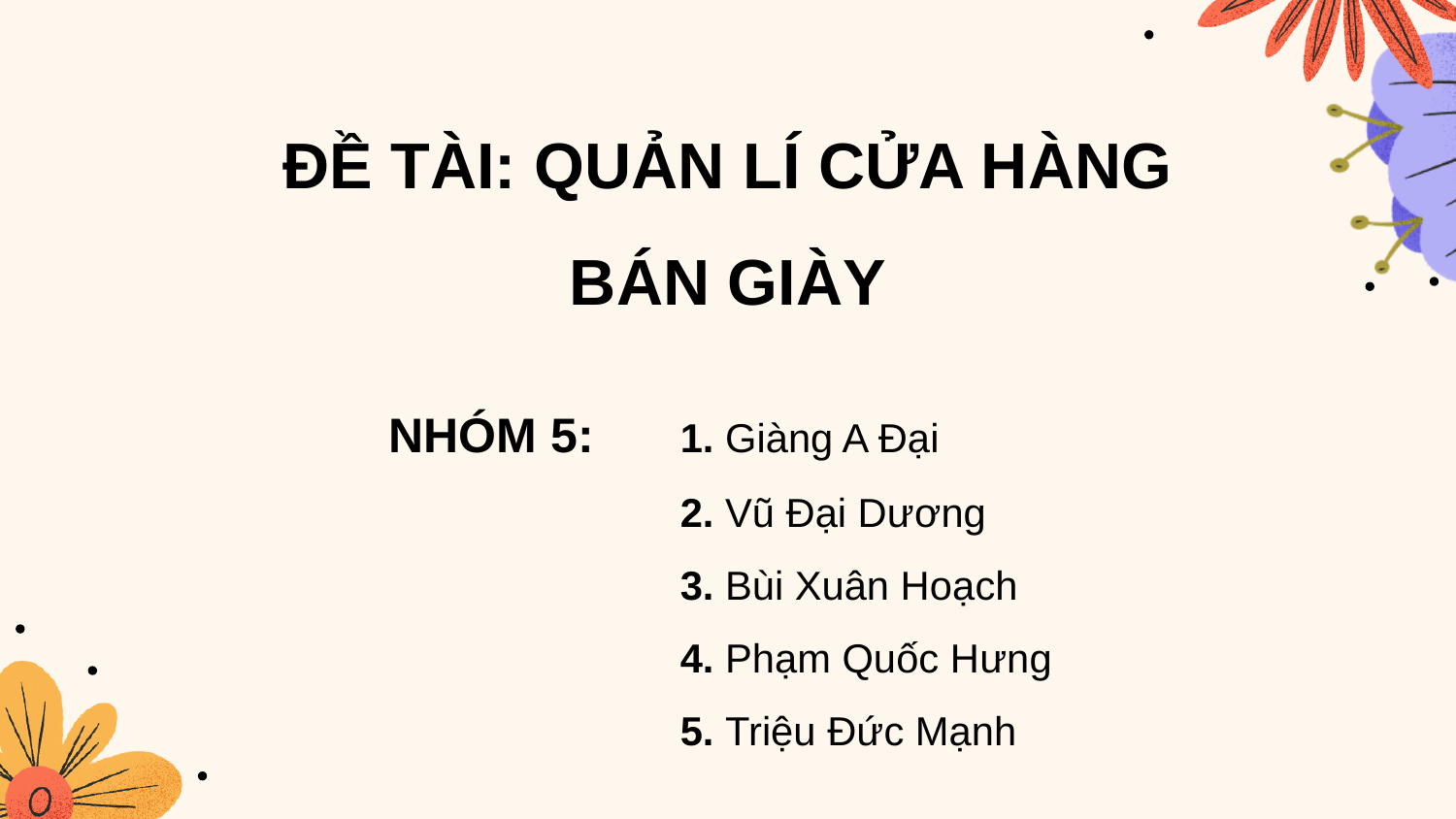

# ĐỀ TÀI: QUẢN LÍ CỬA HÀNG BÁN GIÀY
NHÓM 5: 	1. Giàng A Đại
		2. Vũ Đại Dương
		3. Bùi Xuân Hoạch
		4. Phạm Quốc Hưng
		5. Triệu Đức Mạnh